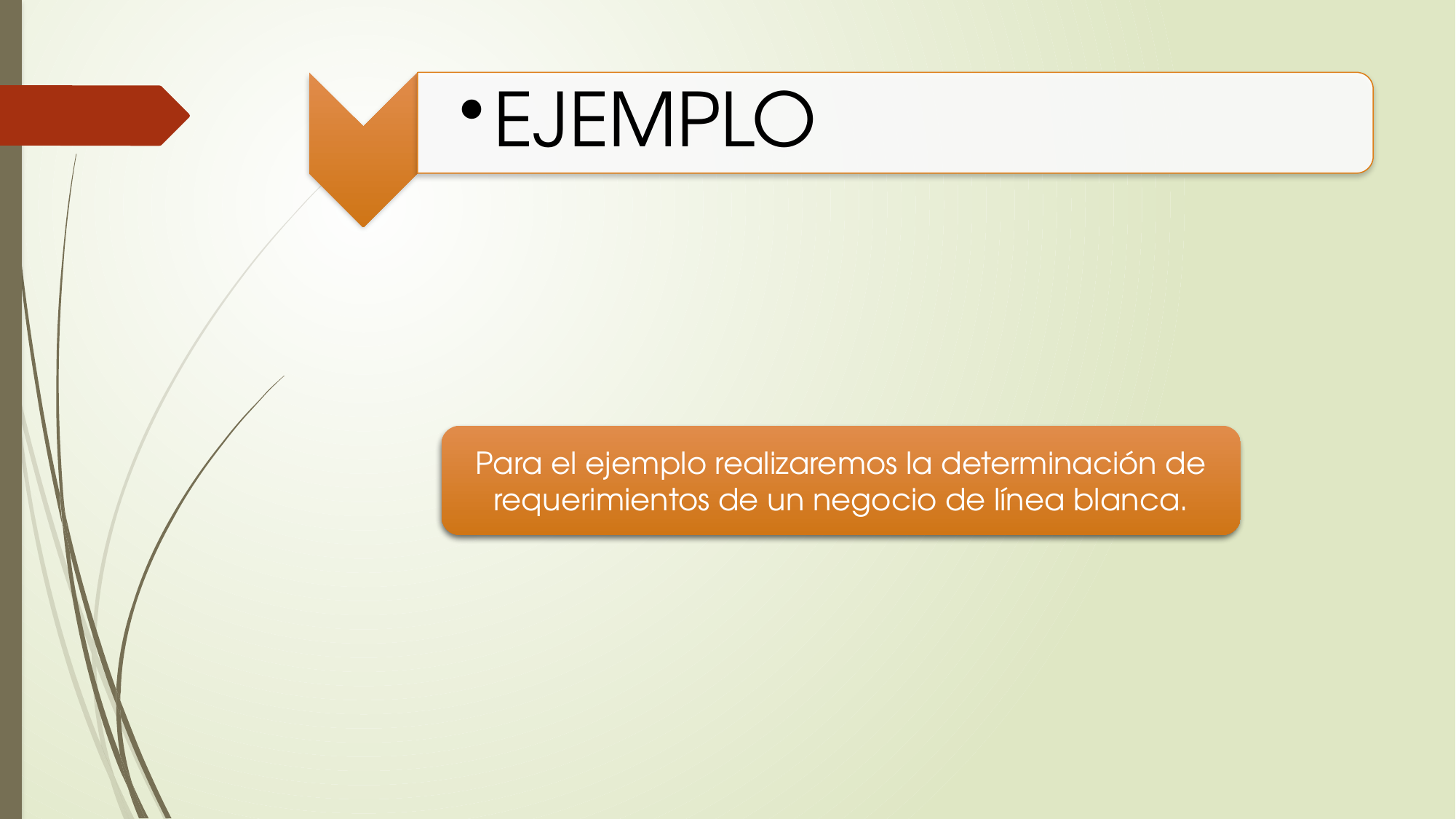

EJEMPLO
#

Para el ejemplo realizaremos la determinación de requerimientos de un negocio de línea blanca.